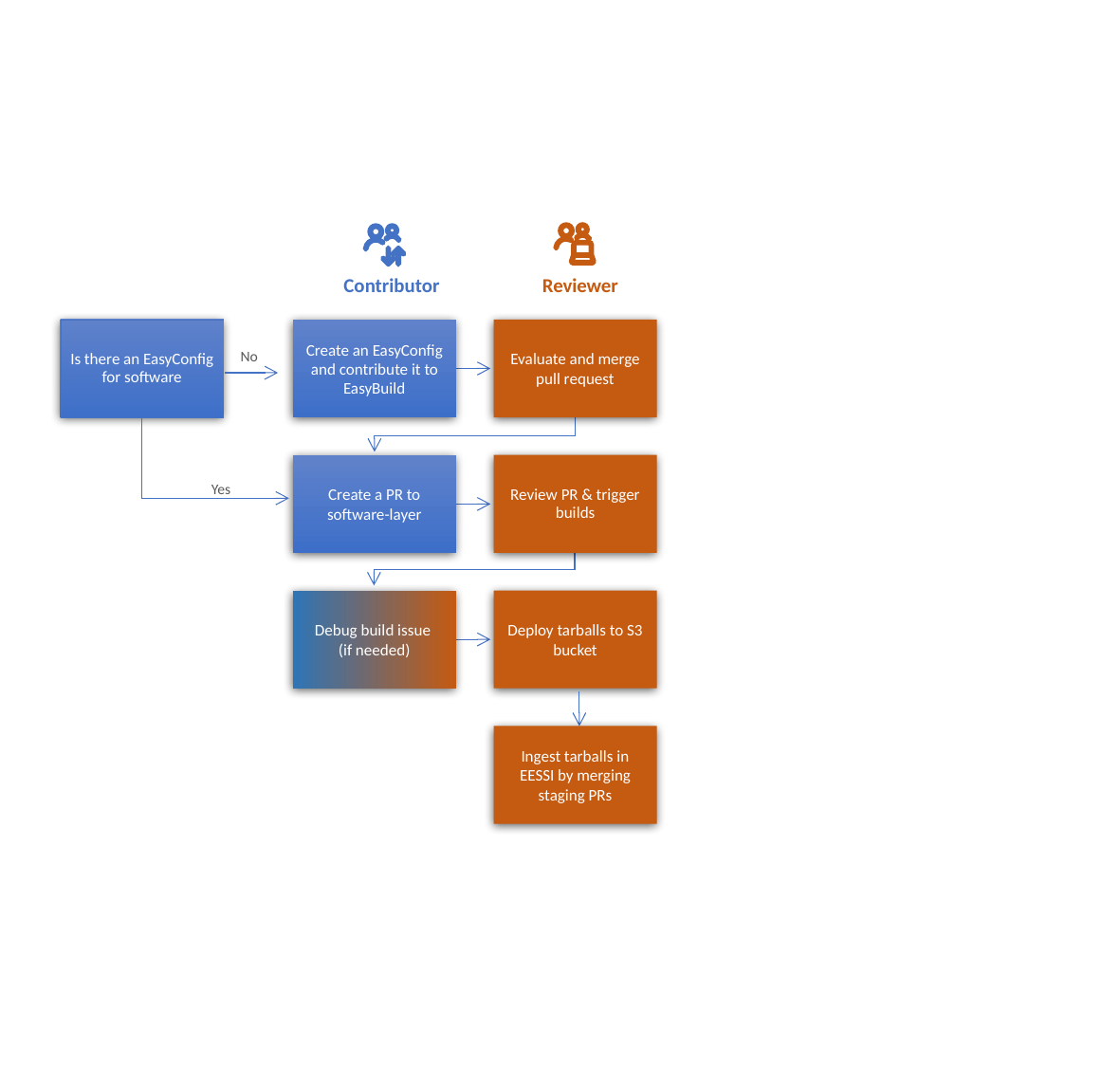

Contributor
Reviewer

Is there an EasyConfig for software
Create an EasyConfig and contribute it to EasyBuild
Evaluate and merge pull request
No

Create a PR to software-layer
Review PR & trigger builds
Yes

Debug build issue
(if needed)
Deploy tarballs to S3 bucket

Ingest tarballs in EESSI by merging staging PRs